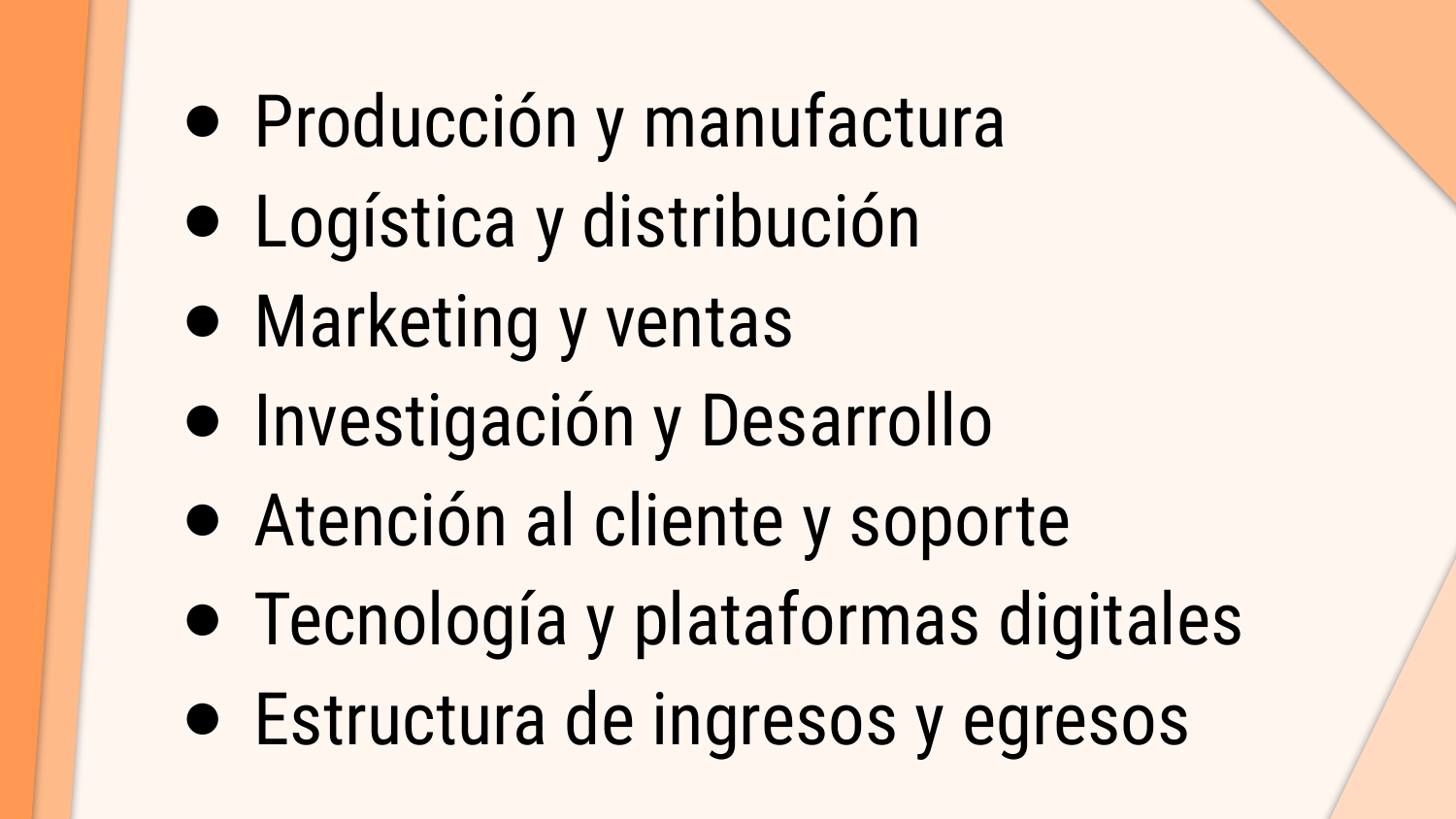

Producción y manufactura
Logística y distribución
Marketing y ventas
Investigación y Desarrollo
Atención al cliente y soporte
Tecnología y plataformas digitales
Estructura de ingresos y egresos